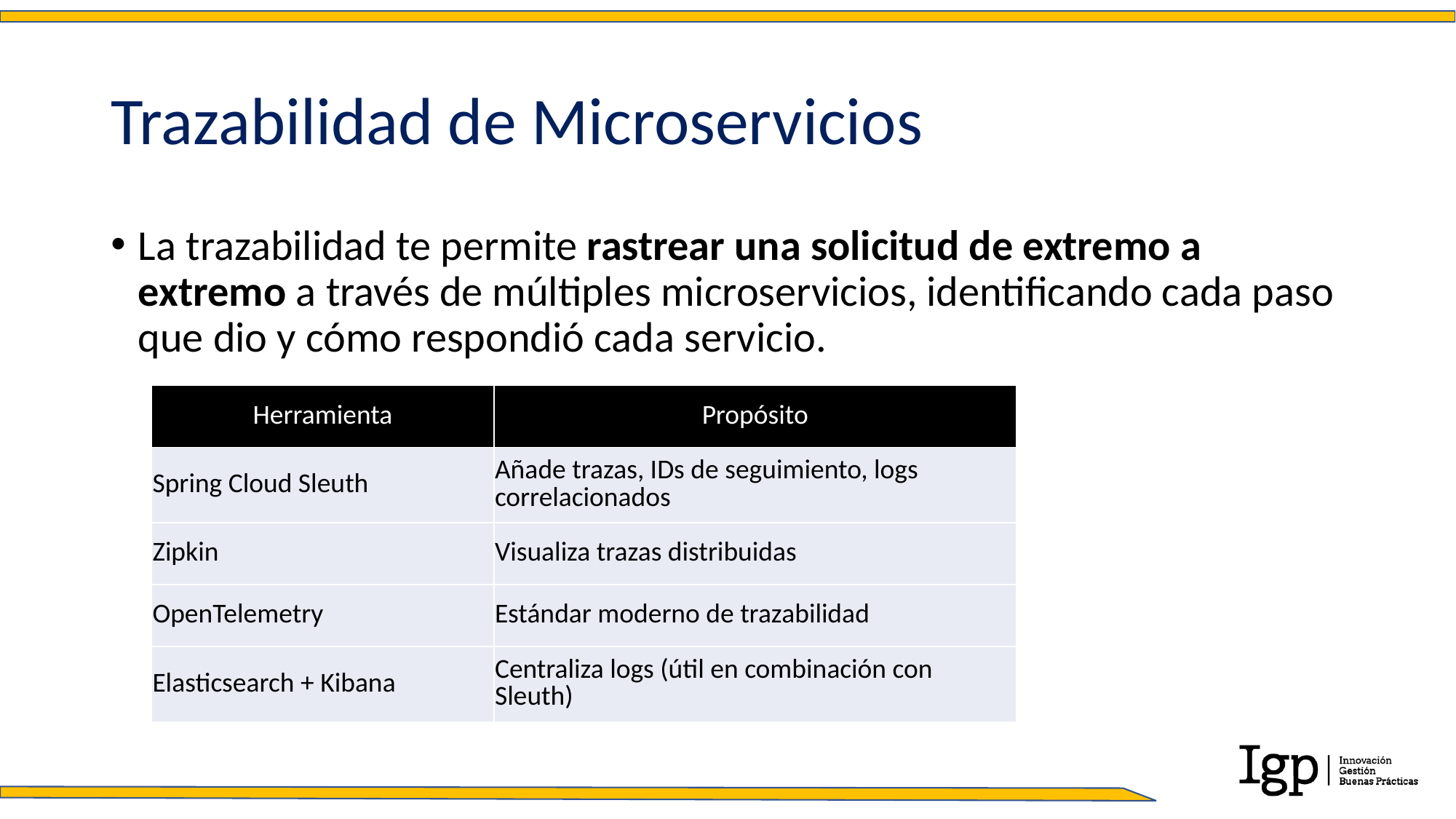

# Trazabilidad de Microservicios
La trazabilidad te permite rastrear una solicitud de extremo a extremo a través de múltiples microservicios, identificando cada paso que dio y cómo respondió cada servicio.
| Herramienta | Propósito |
| --- | --- |
| Spring Cloud Sleuth | Añade trazas, IDs de seguimiento, logs correlacionados |
| Zipkin | Visualiza trazas distribuidas |
| OpenTelemetry | Estándar moderno de trazabilidad |
| Elasticsearch + Kibana | Centraliza logs (útil en combinación con Sleuth) |